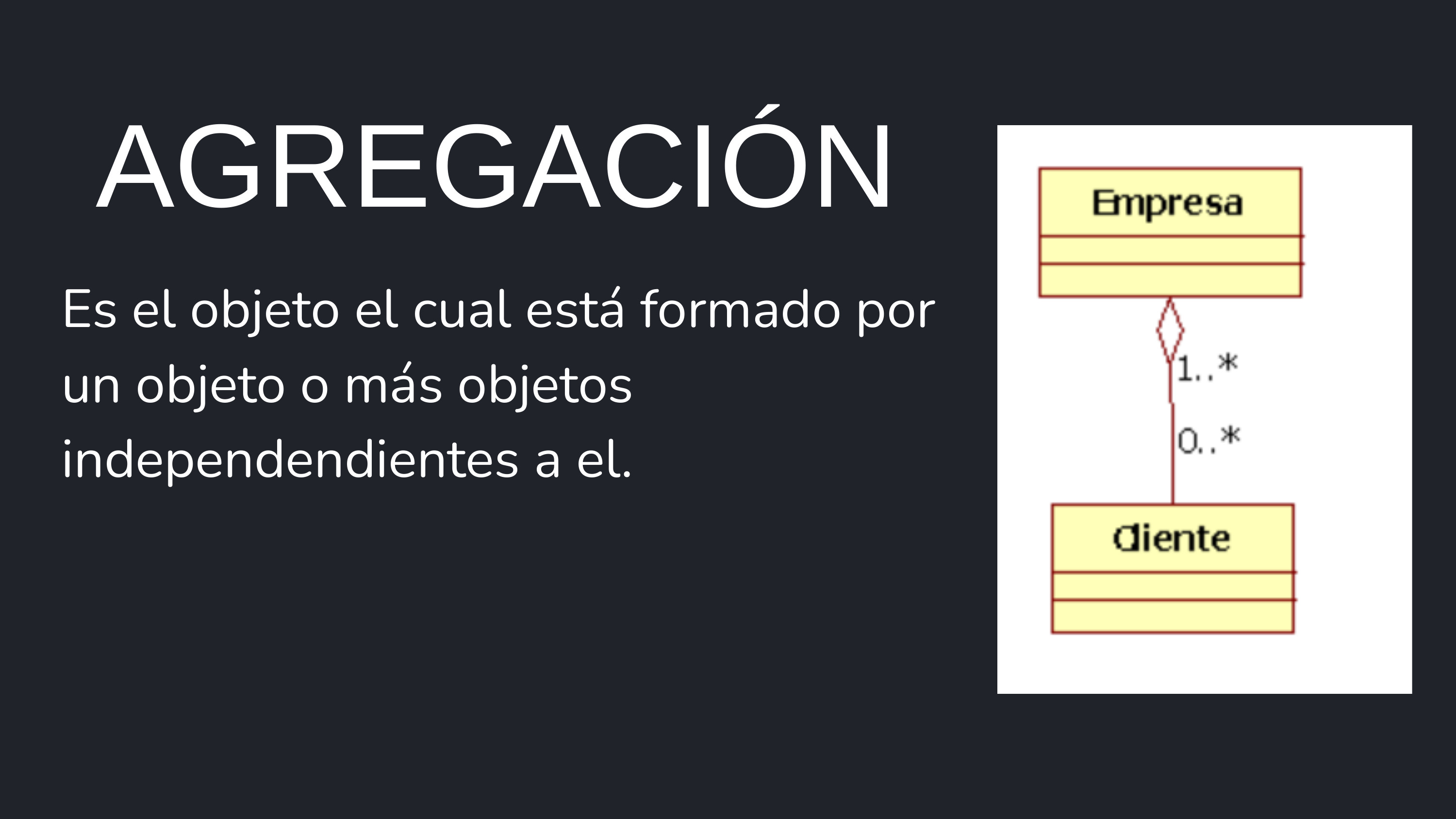

AGREGACIÓN

Es el objeto el cual está formado por un objeto o más objetos independendientes a el.